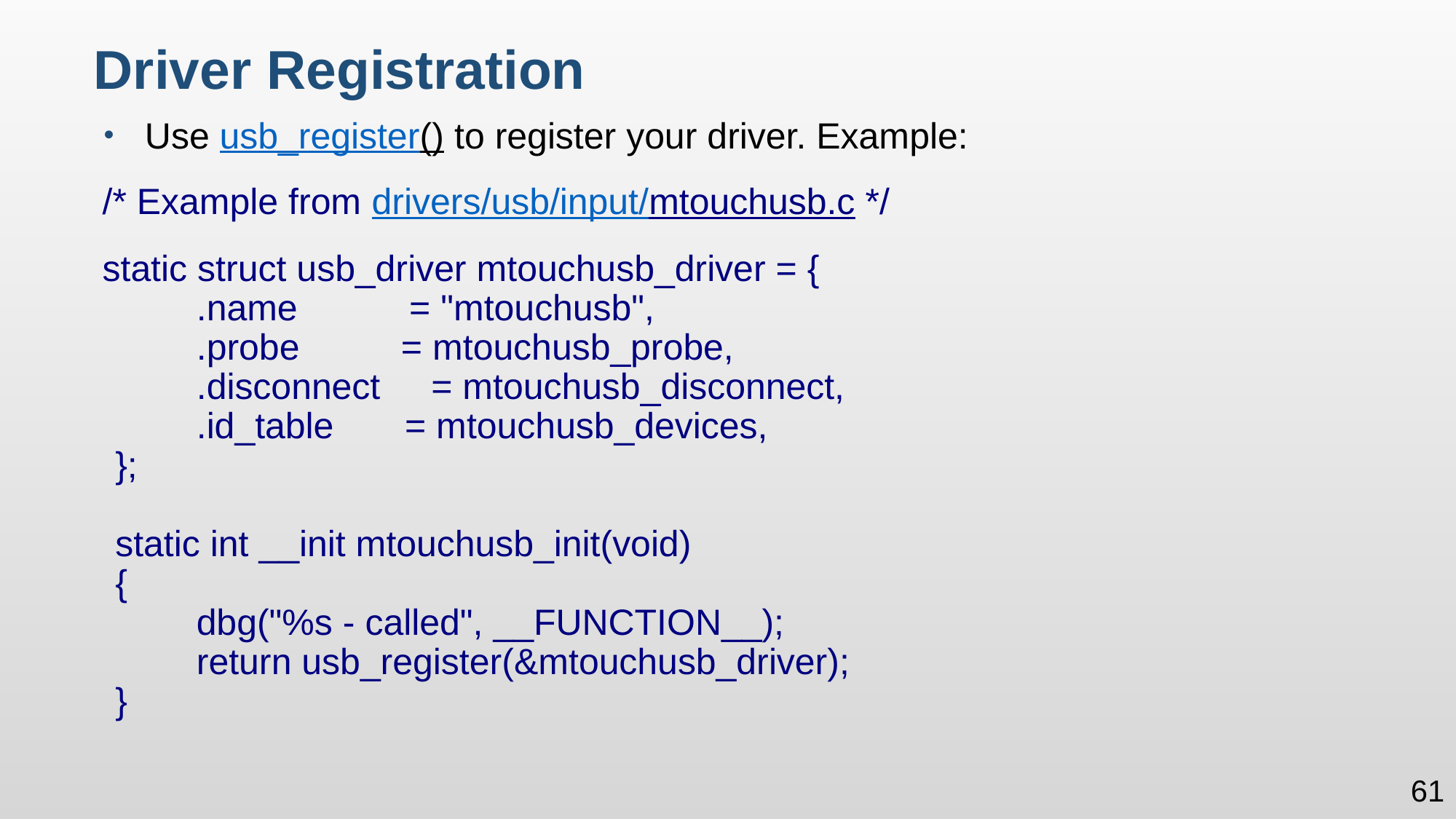

Driver Registration
Use usb_register() to register your driver. Example:
/* Example from drivers/usb/input/mtouchusb.c */
static struct usb_driver mtouchusb_driver = {
        .name           = "mtouchusb",
        .probe          = mtouchusb_probe,
        .disconnect     = mtouchusb_disconnect,
        .id_table       = mtouchusb_devices,
};
static int __init mtouchusb_init(void)
{
        dbg("%s - called", __FUNCTION__);
        return usb_register(&mtouchusb_driver);
}

61